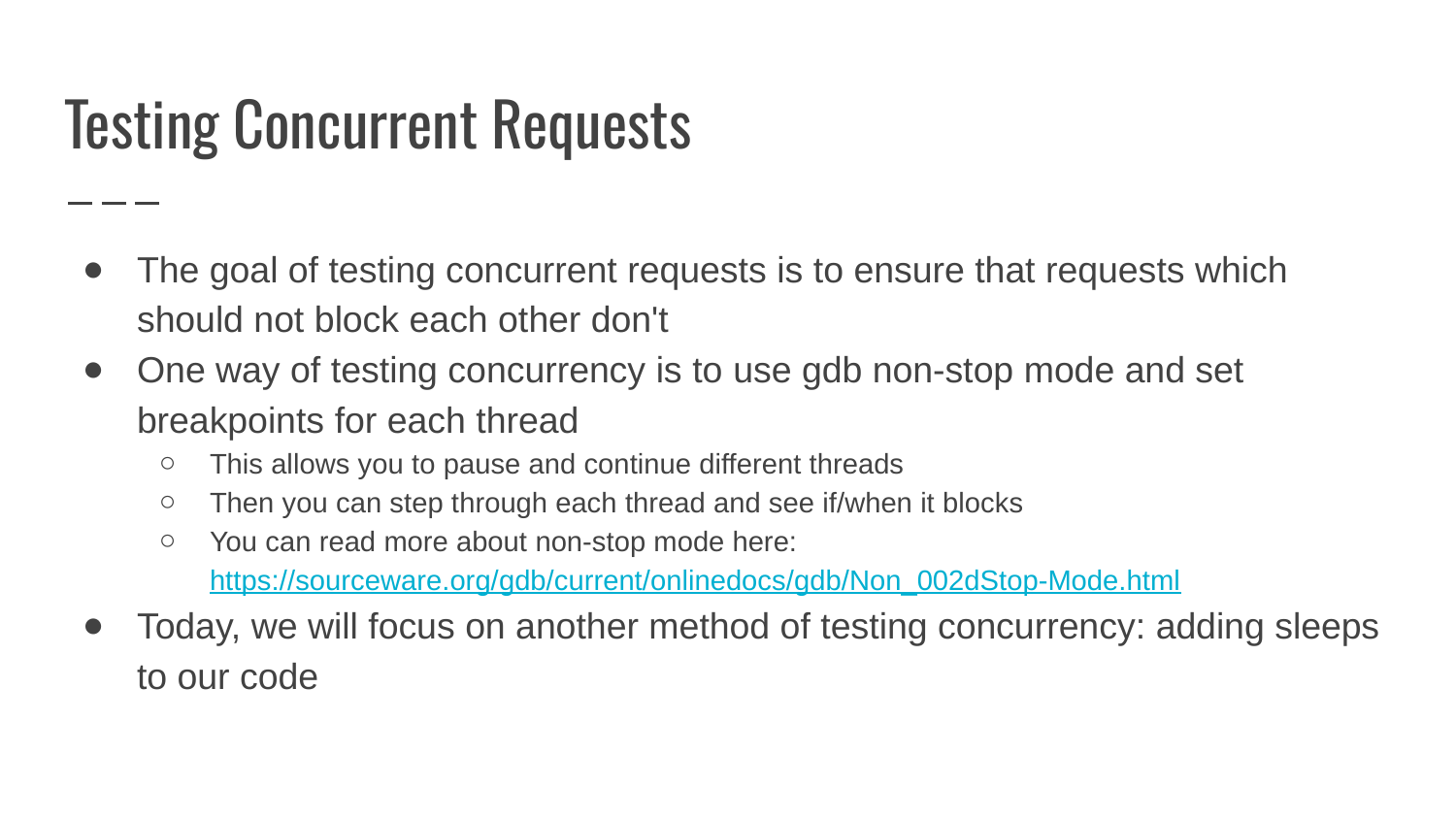

# Testing Concurrent Requests
The goal of testing concurrent requests is to ensure that requests which should not block each other don't
One way of testing concurrency is to use gdb non-stop mode and set breakpoints for each thread
This allows you to pause and continue different threads
Then you can step through each thread and see if/when it blocks
You can read more about non-stop mode here: https://sourceware.org/gdb/current/onlinedocs/gdb/Non_002dStop-Mode.html
Today, we will focus on another method of testing concurrency: adding sleeps to our code